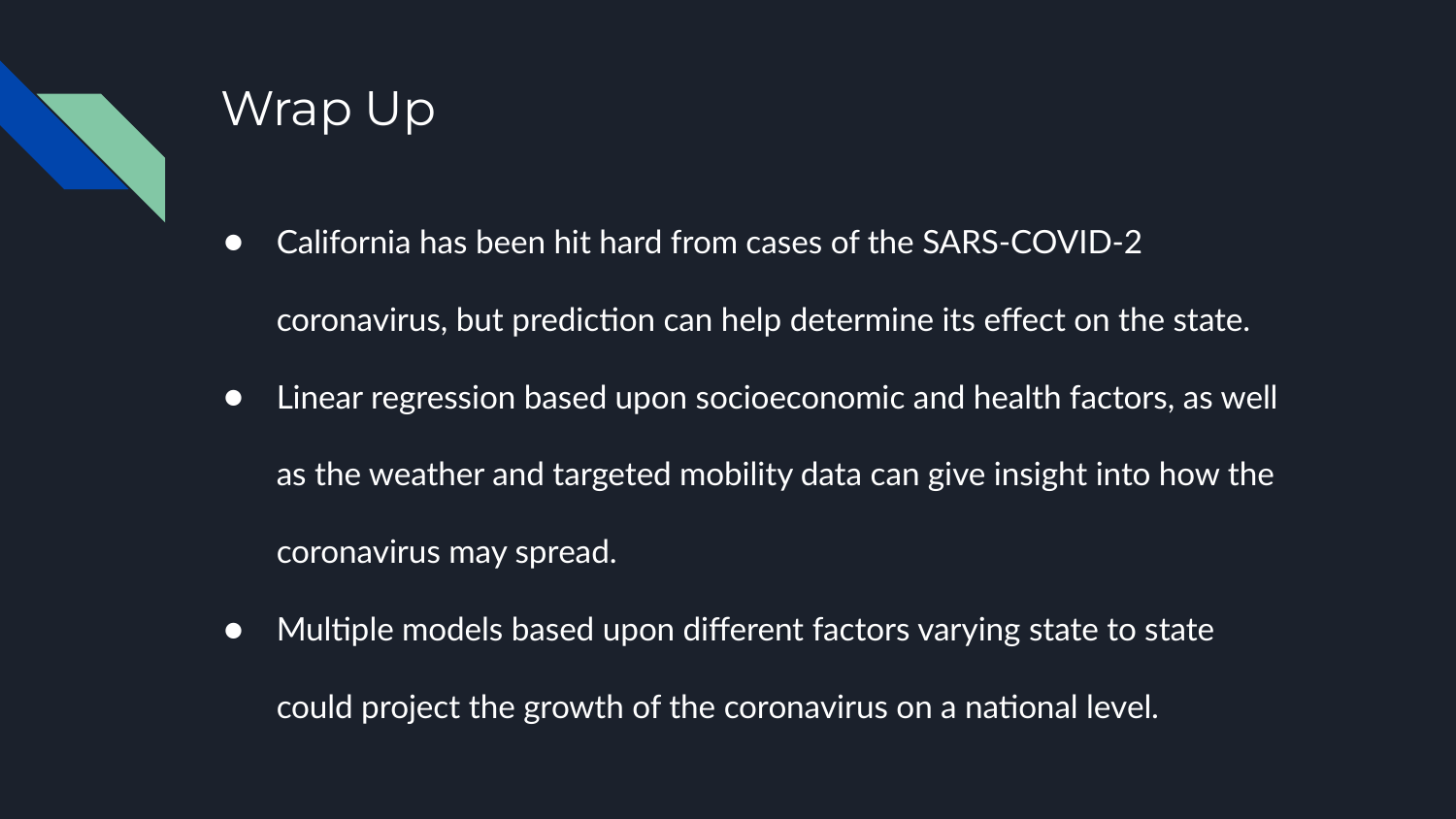

# Wrap Up
California has been hit hard from cases of the SARS-COVID-2 coronavirus, but prediction can help determine its effect on the state.
Linear regression based upon socioeconomic and health factors, as well as the weather and targeted mobility data can give insight into how the coronavirus may spread.
Multiple models based upon different factors varying state to state could project the growth of the coronavirus on a national level.